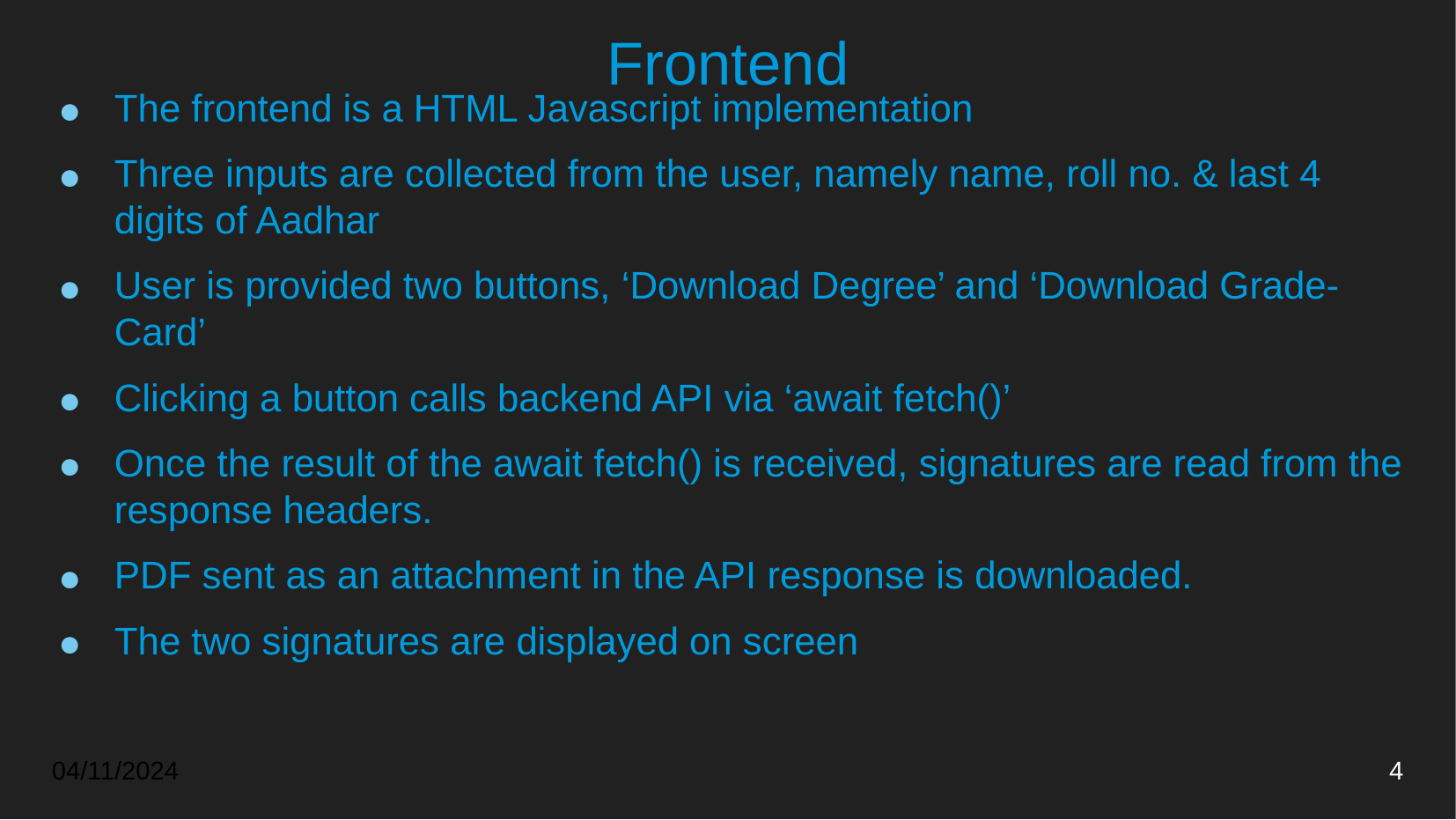

# Frontend
The frontend is a HTML Javascript implementation
Three inputs are collected from the user, namely name, roll no. & last 4 digits of Aadhar
User is provided two buttons, ‘Download Degree’ and ‘Download Grade-Card’
Clicking a button calls backend API via ‘await fetch()’
Once the result of the await fetch() is received, signatures are read from the response headers.
PDF sent as an attachment in the API response is downloaded.
The two signatures are displayed on screen
04/11/2024
4